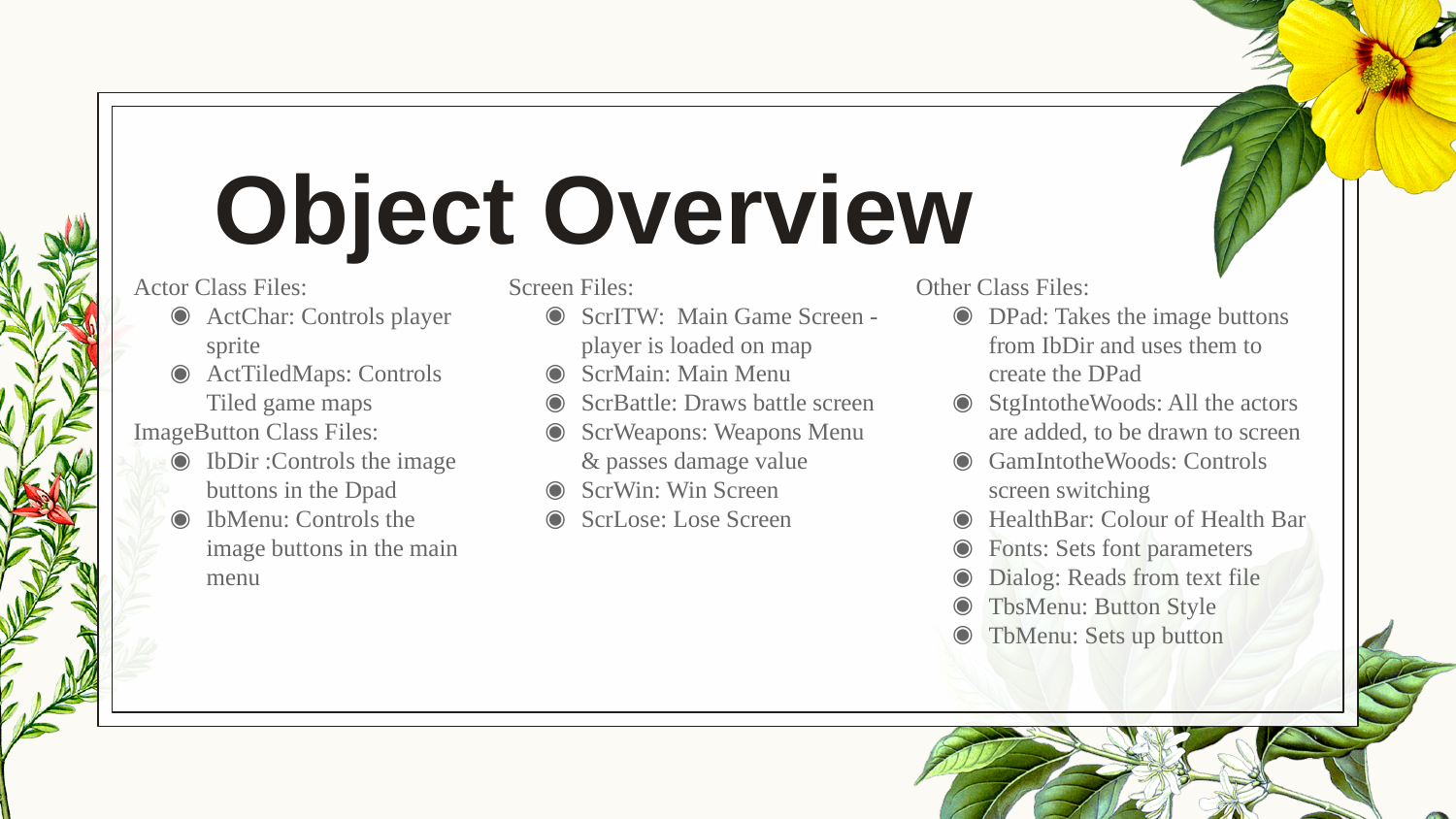

# Object Overview
Actor Class Files:
ActChar: Controls player sprite
ActTiledMaps: Controls Tiled game maps
ImageButton Class Files:
IbDir :Controls the image buttons in the Dpad
IbMenu: Controls the image buttons in the main menu

Screen Files:
ScrITW:  Main Game Screen - player is loaded on map
ScrMain: Main Menu
ScrBattle: Draws battle screen
ScrWeapons: Weapons Menu & passes damage value
ScrWin: Win Screen
ScrLose: Lose Screen

Other Class Files:
DPad: Takes the image buttons from IbDir and uses them to create the DPad
StgIntotheWoods: All the actors are added, to be drawn to screen
GamIntotheWoods: Controls screen switching
HealthBar: Colour of Health Bar
Fonts: Sets font parameters
Dialog: Reads from text file
TbsMenu: Button Style
TbMenu: Sets up button